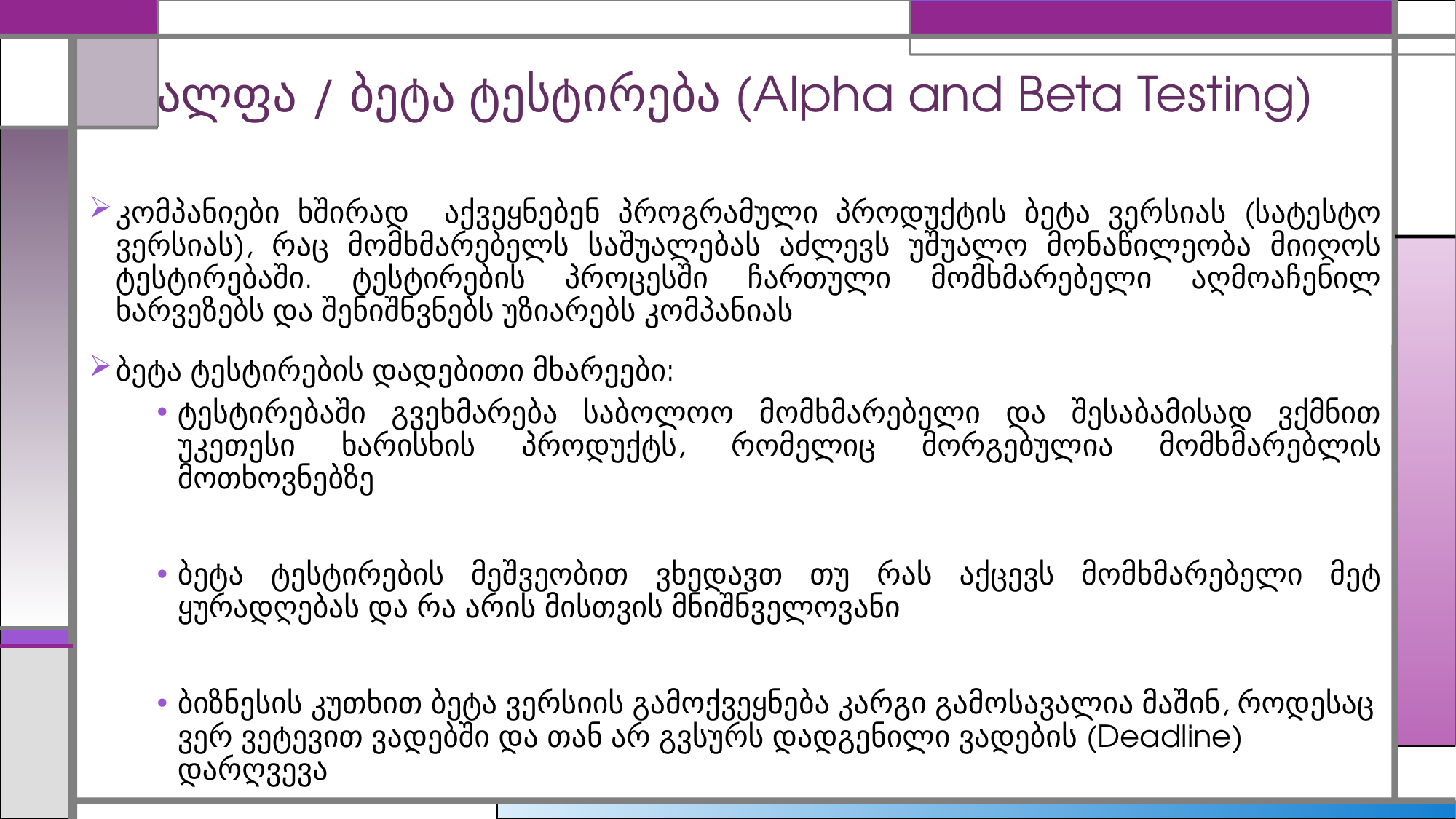

# ალფა / ბეტა ტესტირება (Alpha and Beta Testing)

კომპანიები ხშირად  აქვეყნებენ პროგრამული პროდუქტის ბეტა ვერსიას (სატესტო ვერსიას), რაც მომხმარებელს საშუალებას აძლევს უშუალო მონაწილეობა მიიღოს ტესტირებაში. ტესტირების პროცესში ჩართული მომხმარებელი აღმოაჩენილ ხარვეზებს და შენიშნვნებს უზიარებს კომპანიას
ბეტა ტესტირების დადებითი მხარეები:
ტესტირებაში გვეხმარება საბოლოო მომხმარებელი და შესაბამისად ვქმნით უკეთესი ხარისხის პროდუქტს, რომელიც მორგებულია მომხმარებლის მოთხოვნებზე

ბეტა ტესტირების მეშვეობით ვხედავთ თუ რას აქცევს მომხმარებელი მეტ ყურადღებას და რა არის მისთვის მნიშნველოვანი

ბიზნესის კუთხით ბეტა ვერსიის გამოქვეყნება კარგი გამოსავალია მაშინ, როდესაც ვერ ვეტევით ვადებში და თან არ გვსურს დადგენილი ვადების (Deadline) დარღვევა